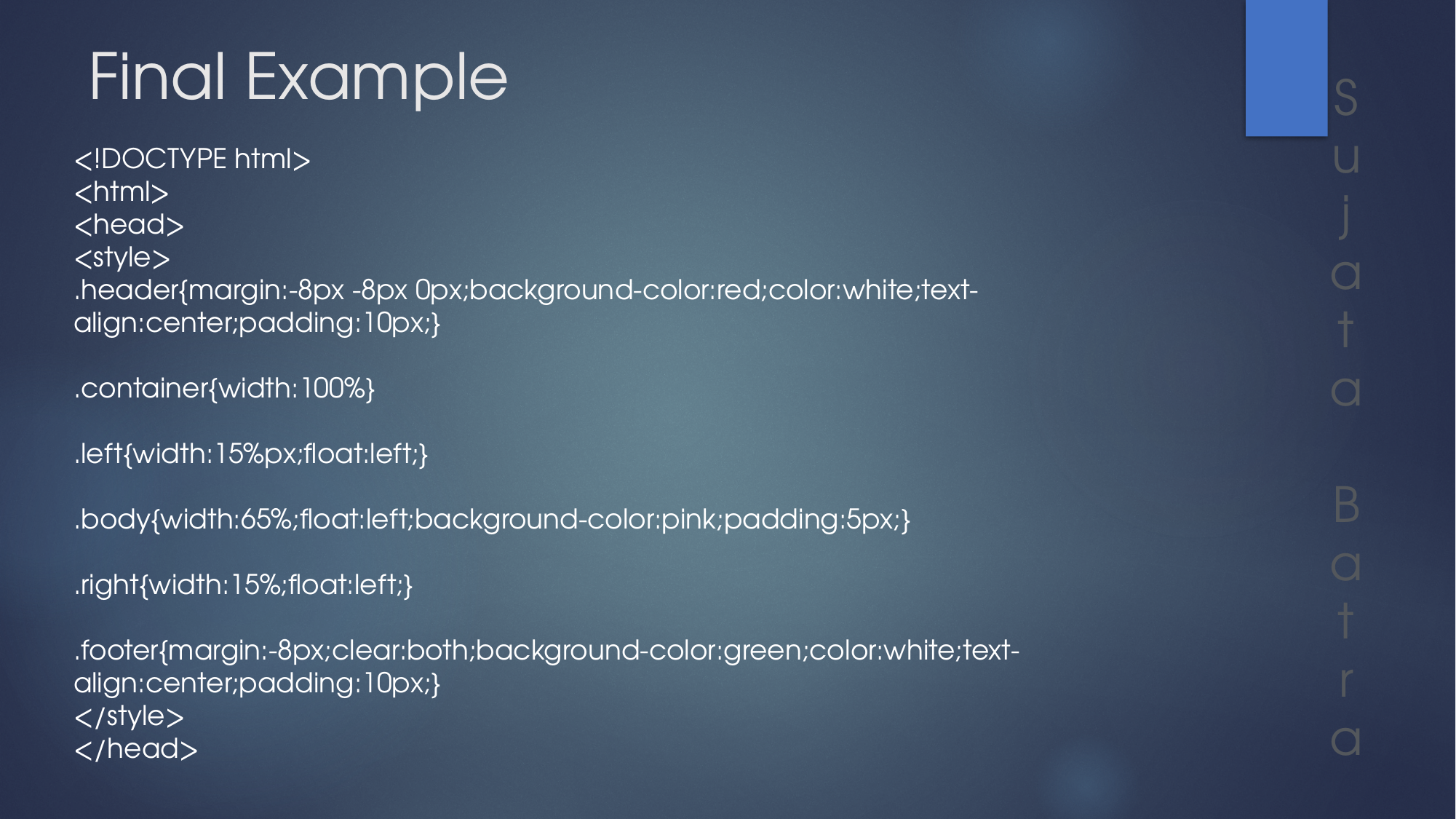

# Final Example
<!DOCTYPE html>
<html>
<head>
<style>
.header{margin:-8px -8px 0px;background-color:red;color:white;text-align:center;padding:10px;}

.container{width:100%}

.left{width:15%px;float:left;}

.body{width:65%;float:left;background-color:pink;padding:5px;}

.right{width:15%;float:left;}

.footer{margin:-8px;clear:both;background-color:green;color:white;text-align:center;padding:10px;}
</style>
</head>